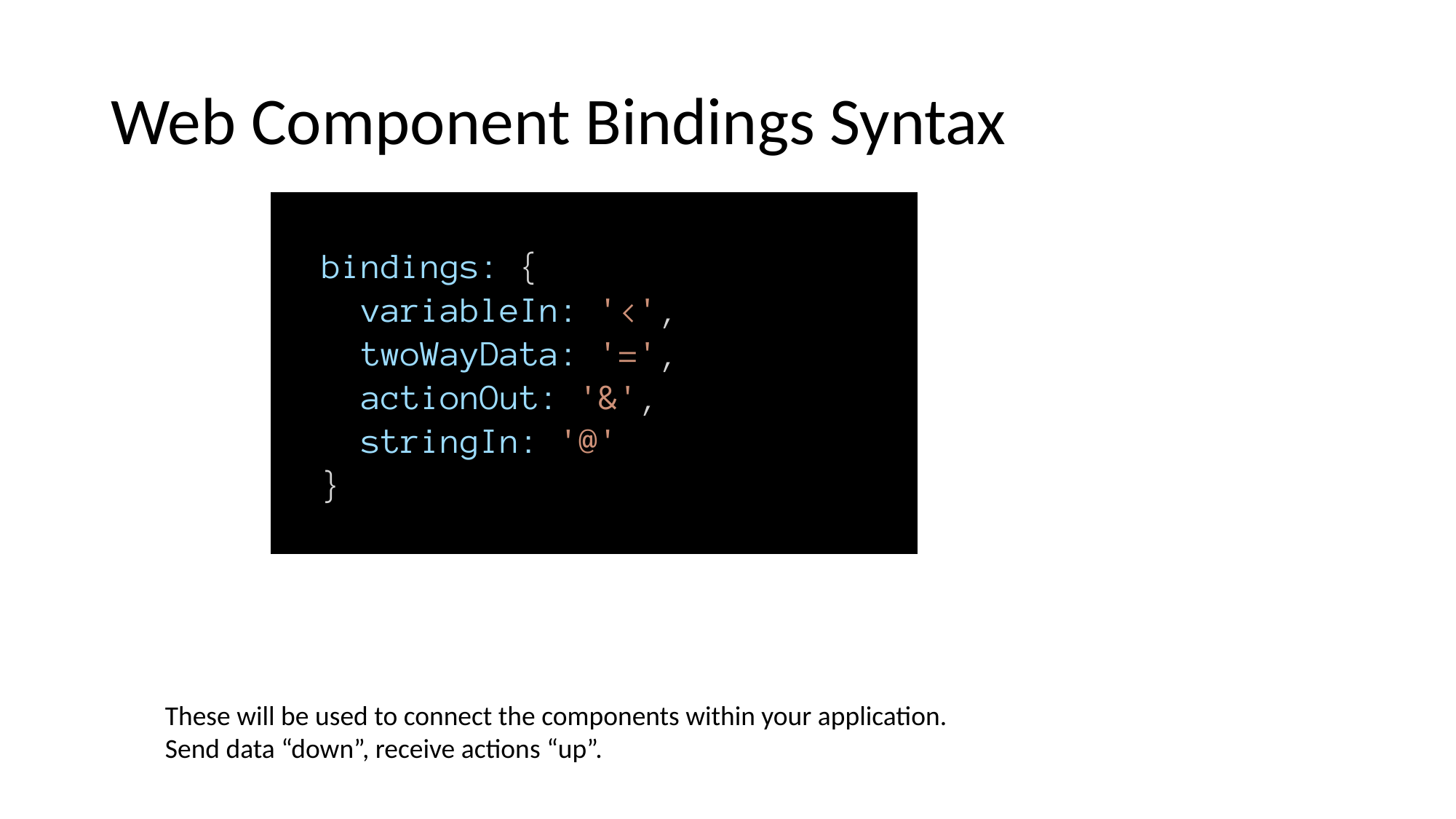

# Web Component Bindings Syntax

  bindings: {
    variableIn: '<',
    twoWayData: '=',
    actionOut: '&',
    stringIn: '@'
  }

These will be used to connect the components within your application.
Send data “down”, receive actions “up”.